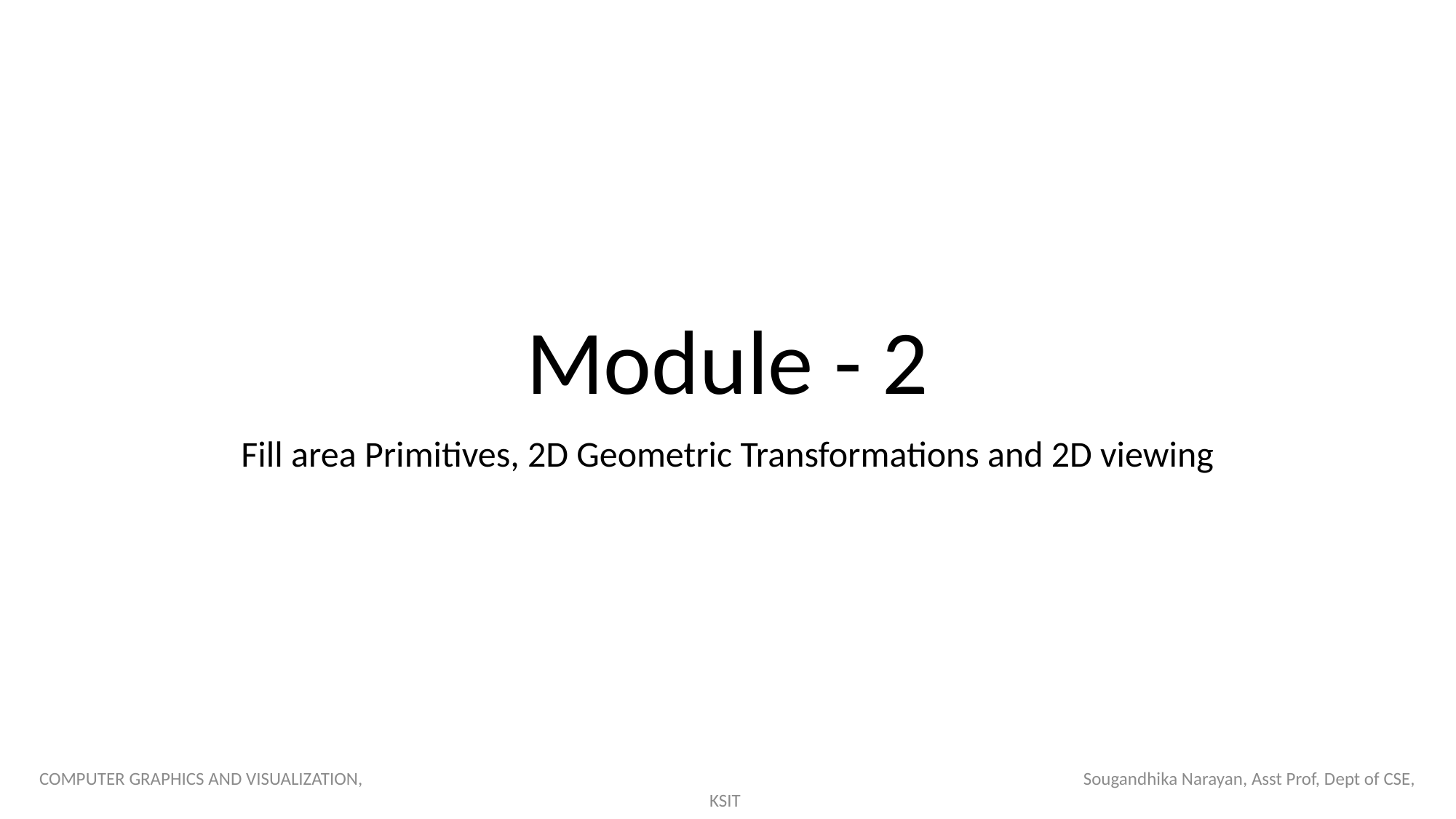

# Module - 2
Fill area Primitives, 2D Geometric Transformations and 2D viewing
COMPUTER GRAPHICS AND VISUALIZATION,                                                                                                                                                                             Sougandhika Narayan, Asst Prof, Dept of CSE, KSIT